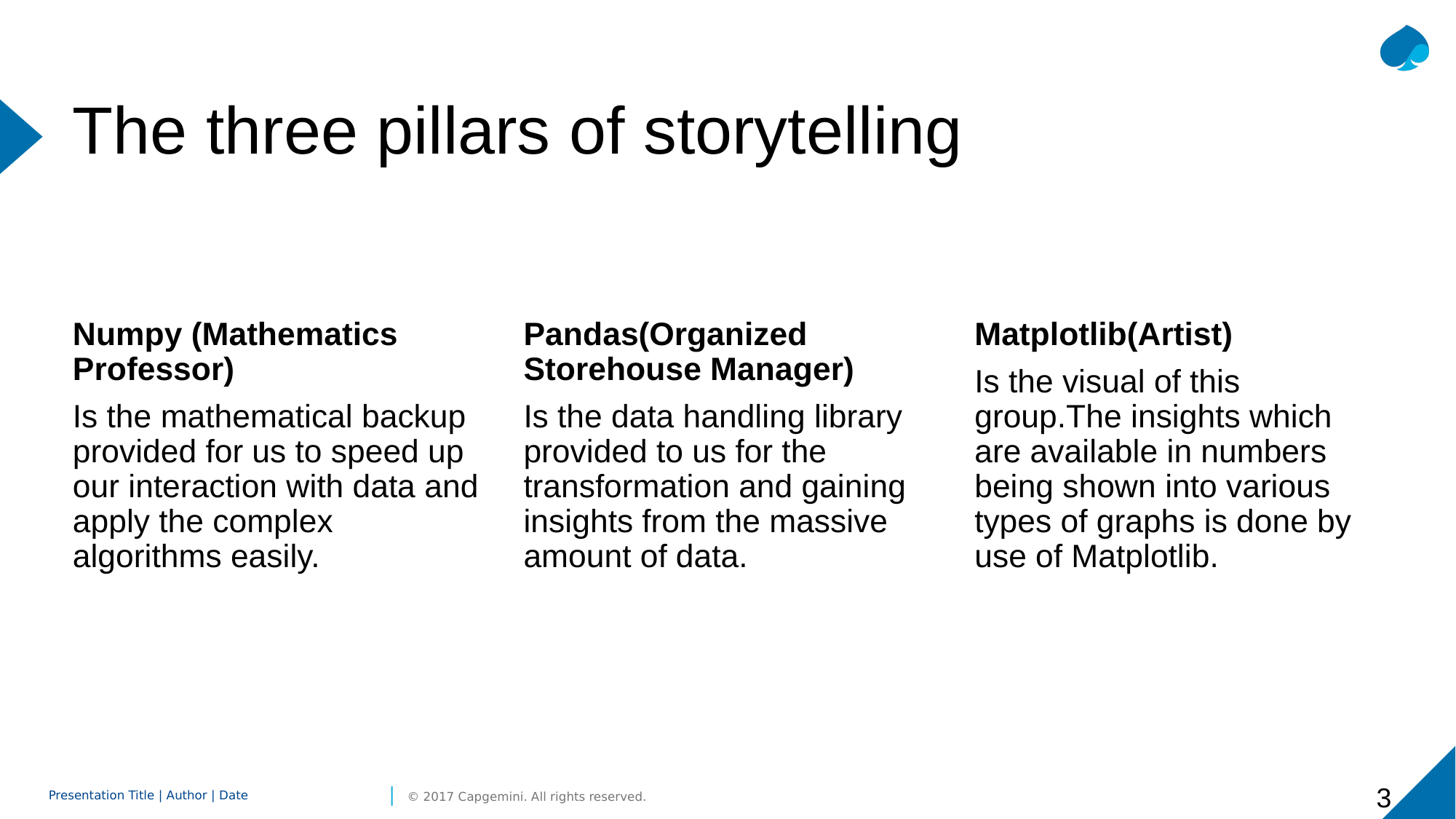

# The three pillars of storytelling
Numpy (Mathematics Professor)
Is the mathematical backup provided for us to speed up our interaction with data and apply the complex algorithms easily.
Pandas(Organized Storehouse Manager)
Is the data handling library provided to us for the transformation and gaining insights from the massive amount of data.
Matplotlib(Artist)
Is the visual of this group.The insights which are available in numbers being shown into various types of graphs is done by use of Matplotlib.
3